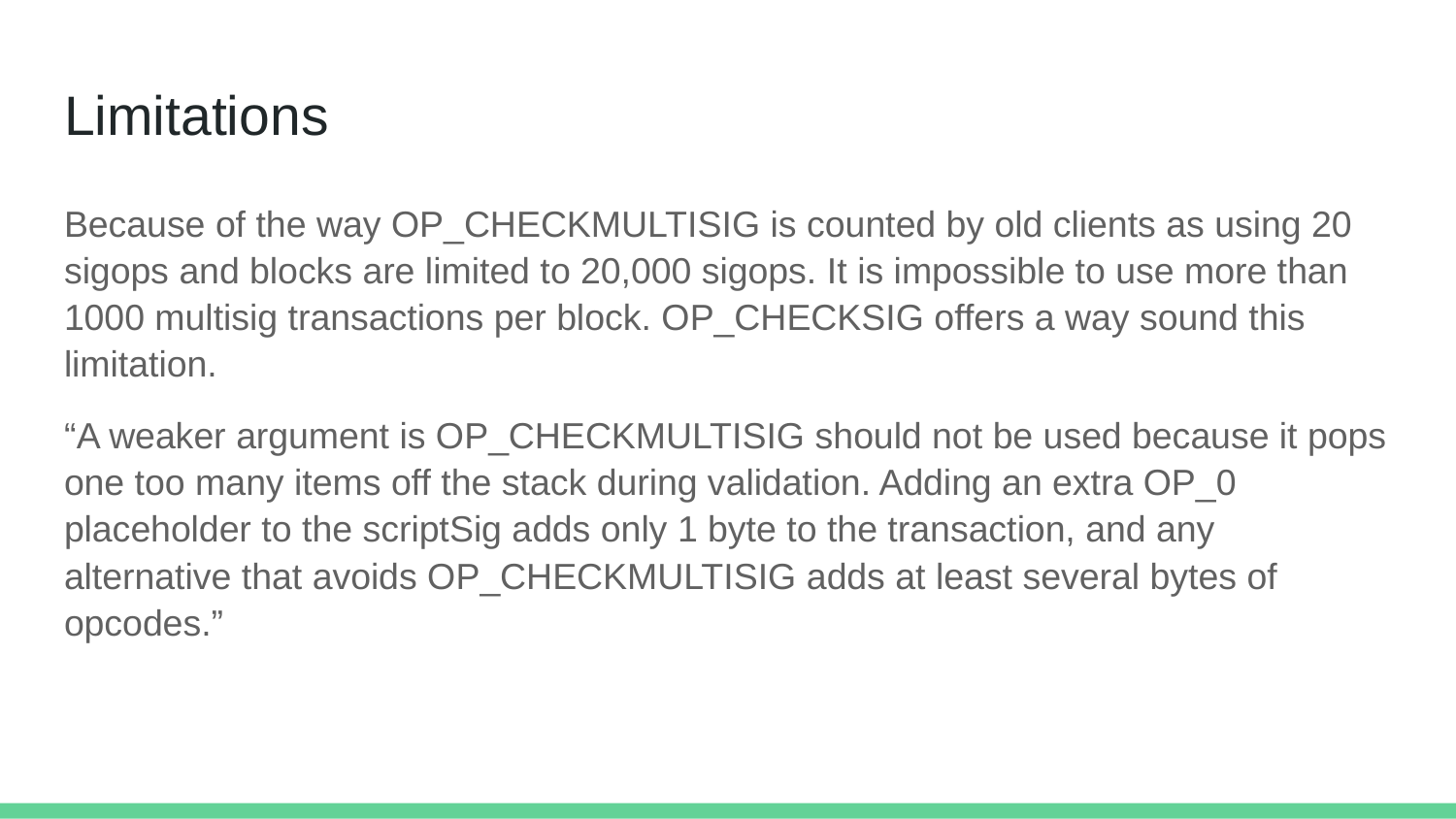

# Limitations
Because of the way OP_CHECKMULTISIG is counted by old clients as using 20 sigops and blocks are limited to 20,000 sigops. It is impossible to use more than 1000 multisig transactions per block. OP_CHECKSIG offers a way sound this limitation.
“A weaker argument is OP_CHECKMULTISIG should not be used because it pops one too many items off the stack during validation. Adding an extra OP_0 placeholder to the scriptSig adds only 1 byte to the transaction, and any alternative that avoids OP_CHECKMULTISIG adds at least several bytes of opcodes.”